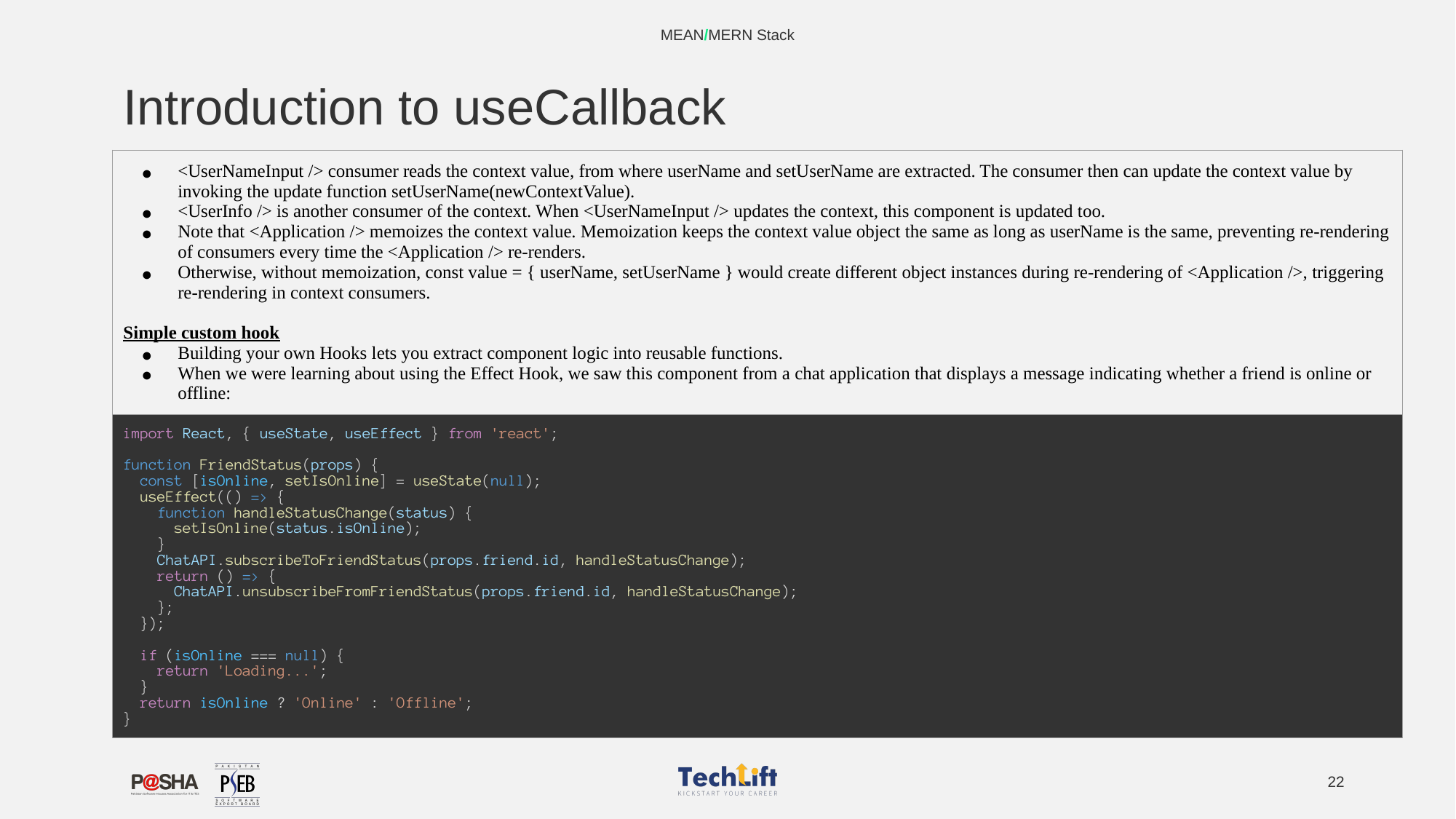

MEAN/MERN Stack
# Introduction to useCallback
| <UserNameInput /> consumer reads the context value, from where userName and setUserName are extracted. The consumer then can update the context value by invoking the update function setUserName(newContextValue). <UserInfo /> is another consumer of the context. When <UserNameInput /> updates the context, this component is updated too. Note that <Application /> memoizes the context value. Memoization keeps the context value object the same as long as userName is the same, preventing re-rendering of consumers every time the <Application /> re-renders. Otherwise, without memoization, const value = { userName, setUserName } would create different object instances during re-rendering of <Application />, triggering re-rendering in context consumers. Simple custom hook Building your own Hooks lets you extract component logic into reusable functions. When we were learning about using the Effect Hook, we saw this component from a chat application that displays a message indicating whether a friend is online or offline: |
| --- |
| import React, { useState, useEffect } from 'react'; function FriendStatus(props) {   const [isOnline, setIsOnline] = useState(null);   useEffect(() => {     function handleStatusChange(status) {       setIsOnline(status.isOnline);     }     ChatAPI.subscribeToFriendStatus(props.friend.id, handleStatusChange);     return () => {       ChatAPI.unsubscribeFromFriendStatus(props.friend.id, handleStatusChange);     };   });   if (isOnline === null) {     return 'Loading...';   }   return isOnline ? 'Online' : 'Offline'; } |
22